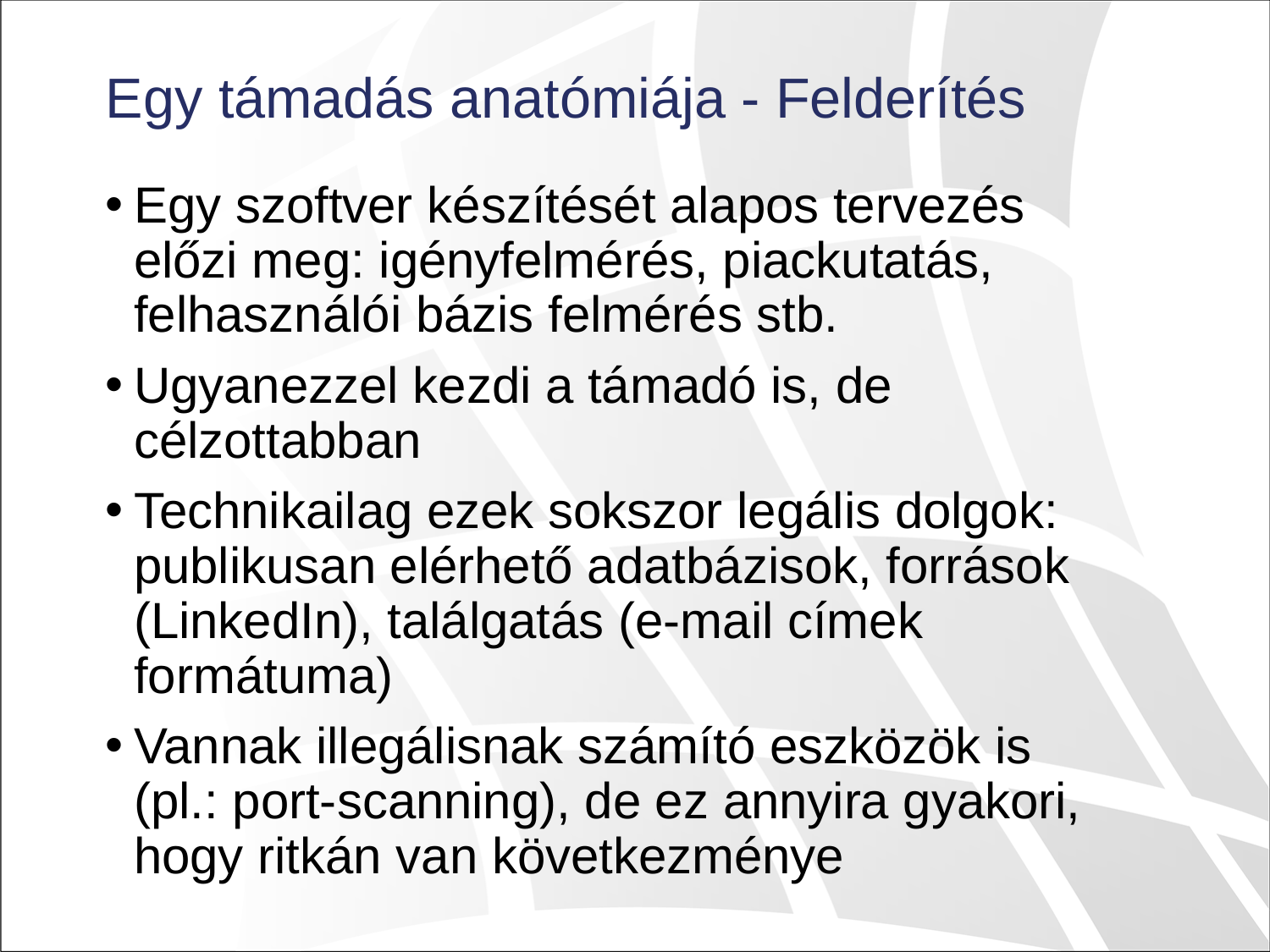

# Egy támadás anatómiája - Felderítés
Egy szoftver készítését alapos tervezés előzi meg: igényfelmérés, piackutatás, felhasználói bázis felmérés stb.
Ugyanezzel kezdi a támadó is, de célzottabban
Technikailag ezek sokszor legális dolgok: publikusan elérhető adatbázisok, források (LinkedIn), találgatás (e-mail címek formátuma)
Vannak illegálisnak számító eszközök is (pl.: port-scanning), de ez annyira gyakori, hogy ritkán van következménye